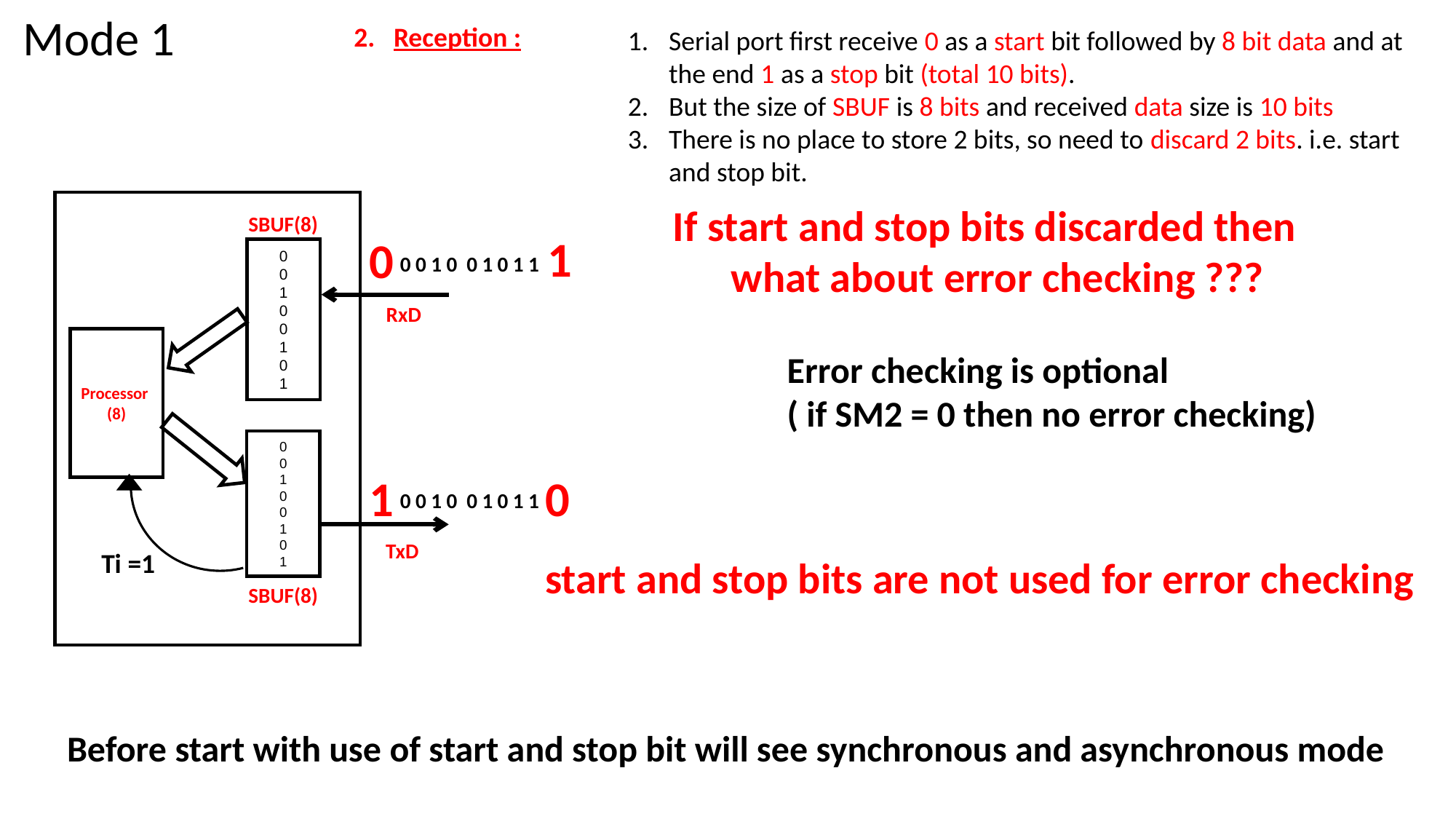

Mode 1
2.   Reception :
Serial port first receive 0 as a start bit followed by 8 bit data and at the end 1 as a stop bit (total 10 bits).
But the size of SBUF is 8 bits and received data size is 10 bits
There is no place to store 2 bits, so need to discard 2 bits. i.e. start and stop bit.

SBUF(8)
0
0
1
0
0
1
0
1
RxD

Processor
(8)
0
0
1
0
0
1
0
1

SBUF(8)
TxD

1
0
0 0 1 0  0 1 0 1 1
Ti =1
If start and stop bits discarded then
      what about error checking ???
1
0
0 0 1 0  0 1 0 1 1
Error checking is optional
( if SM2 = 0 then no error checking)
start and stop bits are not used for error checking
Before start with use of start and stop bit will see synchronous and asynchronous mode